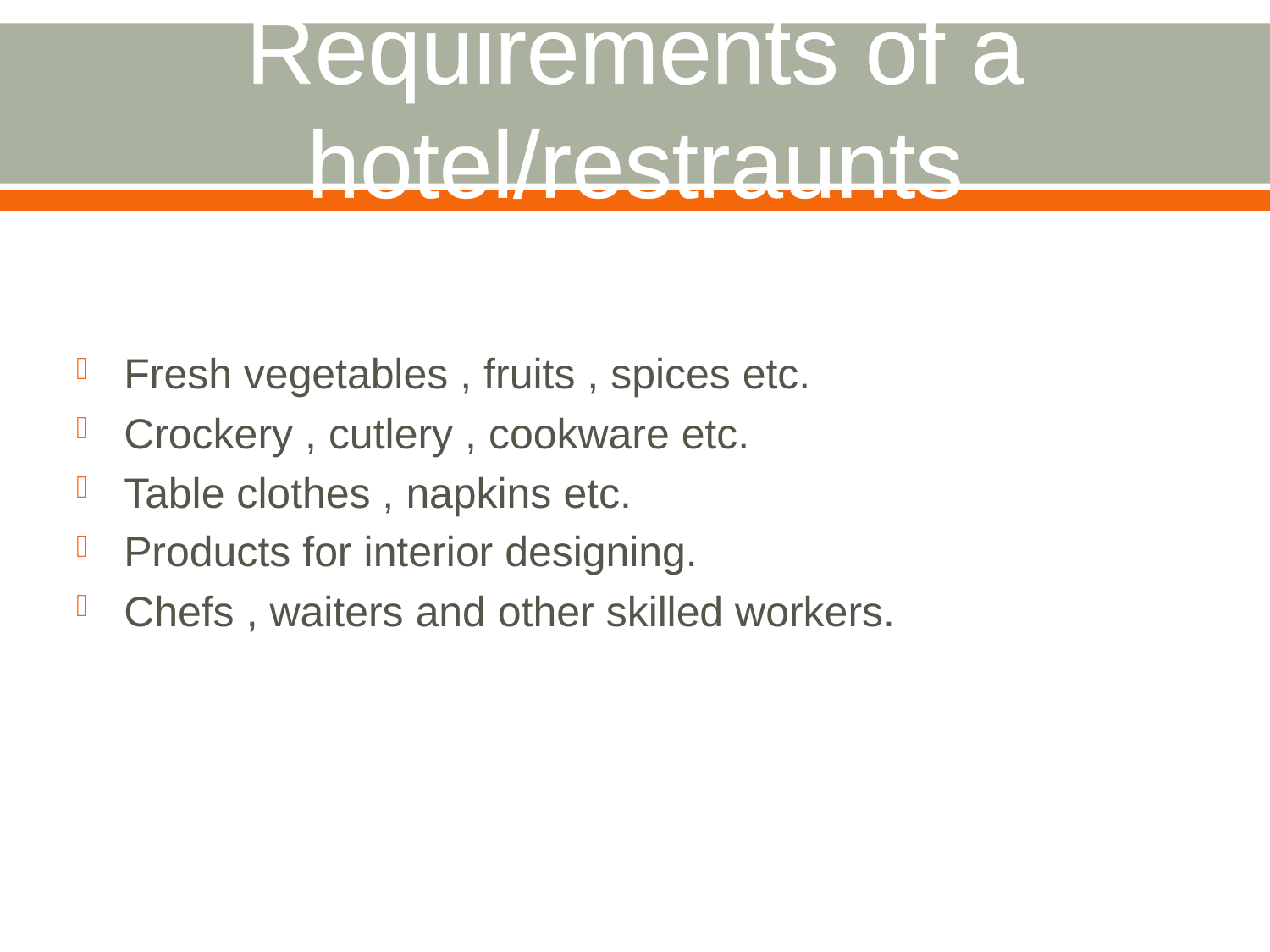

# Requirements of a hotel/restraunts

Fresh vegetables , fruits , spices etc.
Crockery , cutlery , cookware etc.
Table clothes , napkins etc.
Products for interior designing.
Chefs , waiters and other skilled workers.